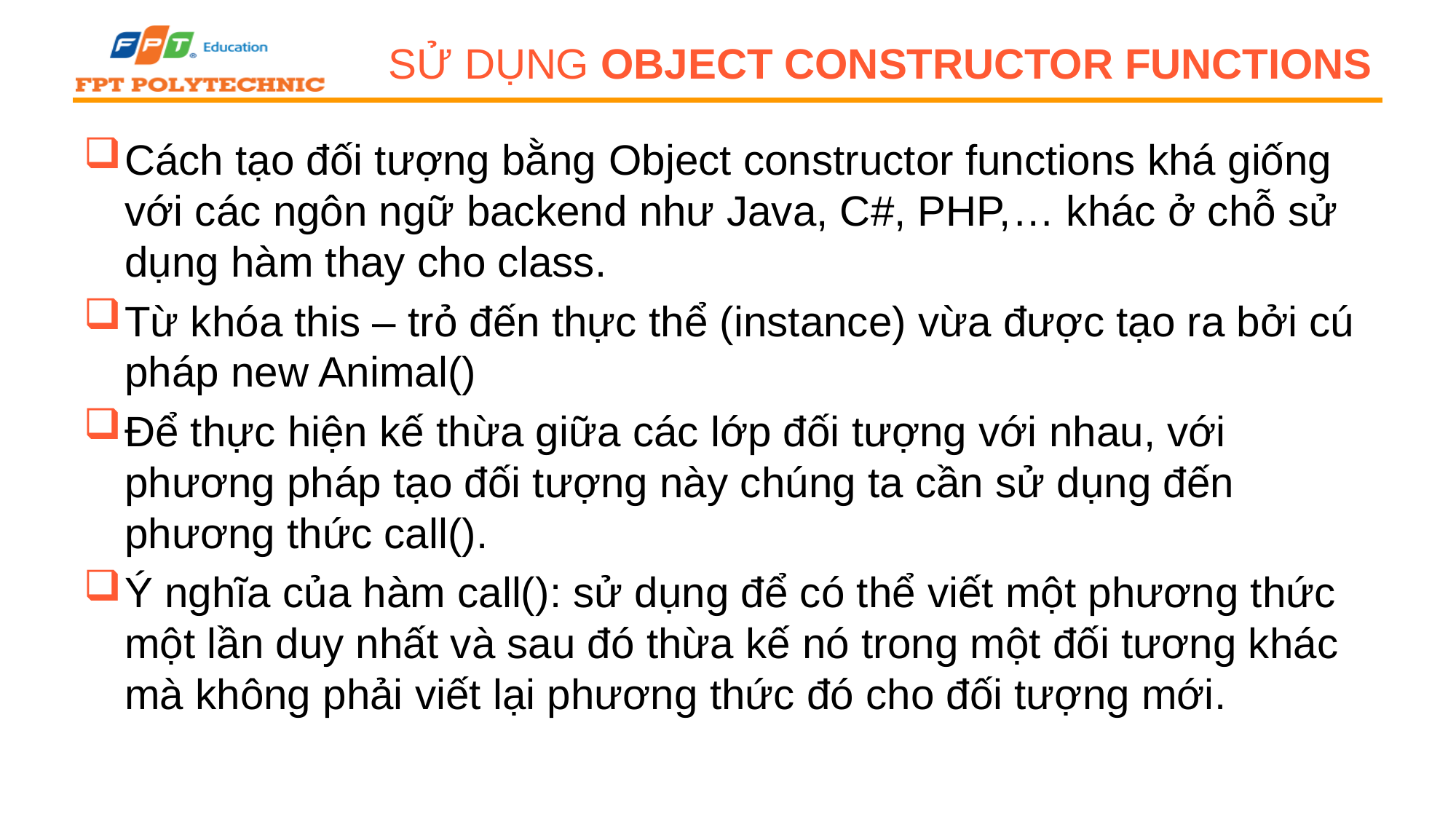

# Sử dụng Object constructor functions
Cách tạo đối tượng bằng Object constructor functions khá giống với các ngôn ngữ backend như Java, C#, PHP,… khác ở chỗ sử dụng hàm thay cho class.
Từ khóa this – trỏ đến thực thể (instance) vừa được tạo ra bởi cú pháp new Animal()
Để thực hiện kế thừa giữa các lớp đối tượng với nhau, với phương pháp tạo đối tượng này chúng ta cần sử dụng đến phương thức call().
Ý nghĩa của hàm call(): sử dụng để có thể viết một phương thức một lần duy nhất và sau đó thừa kế nó trong một đối tương khác mà không phải viết lại phương thức đó cho đối tượng mới.